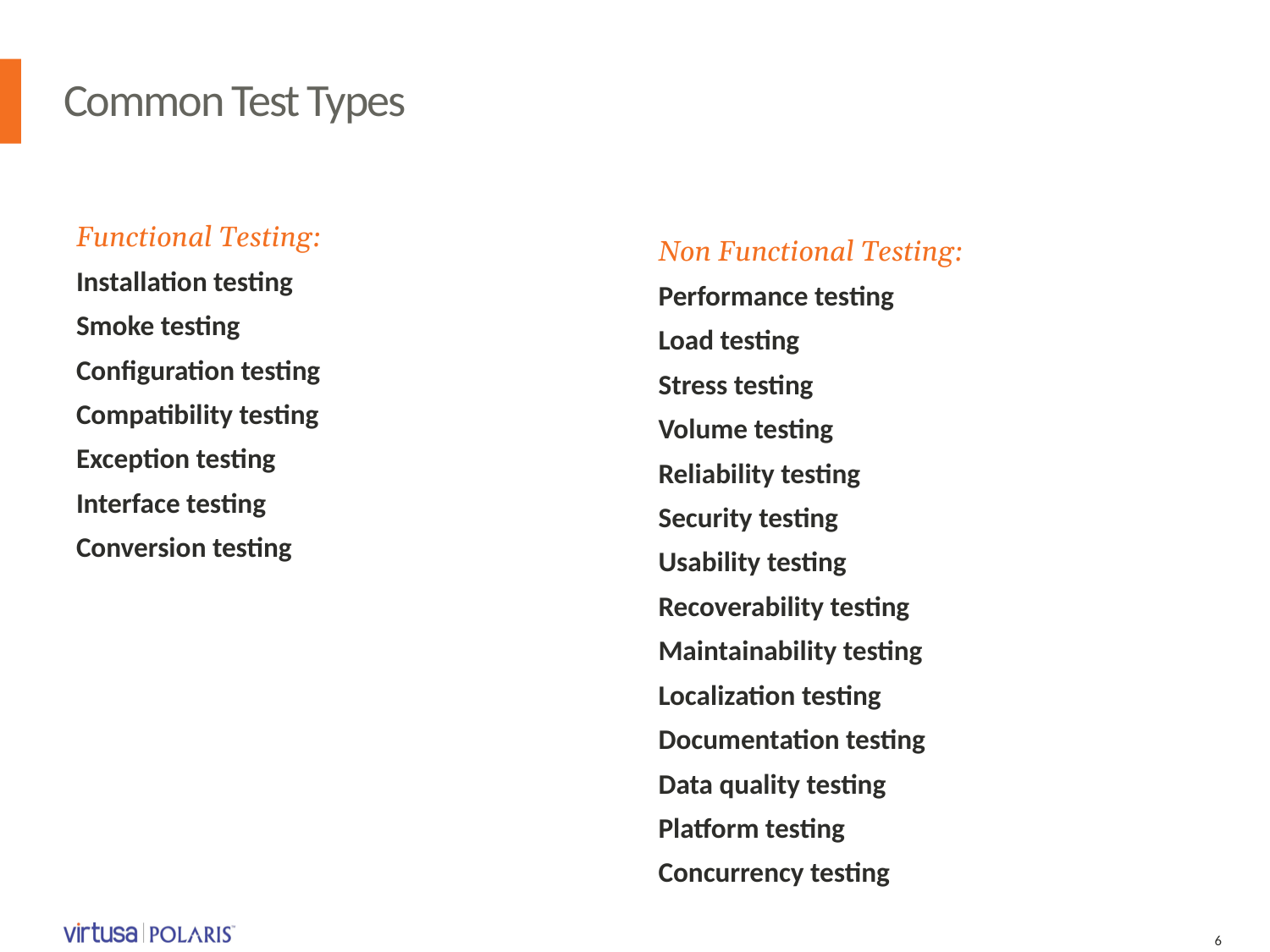

# Common Test Types
Non Functional Testing:
Performance testing
Load testing
Stress testing
Volume testing
Reliability testing
Security testing
Usability testing
Recoverability testing
Maintainability testing
Localization testing
Documentation testing
Data quality testing
Platform testing
Concurrency testing
Functional Testing:
Installation testing
Smoke testing
Configuration testing
Compatibility testing
Exception testing
Interface testing
Conversion testing